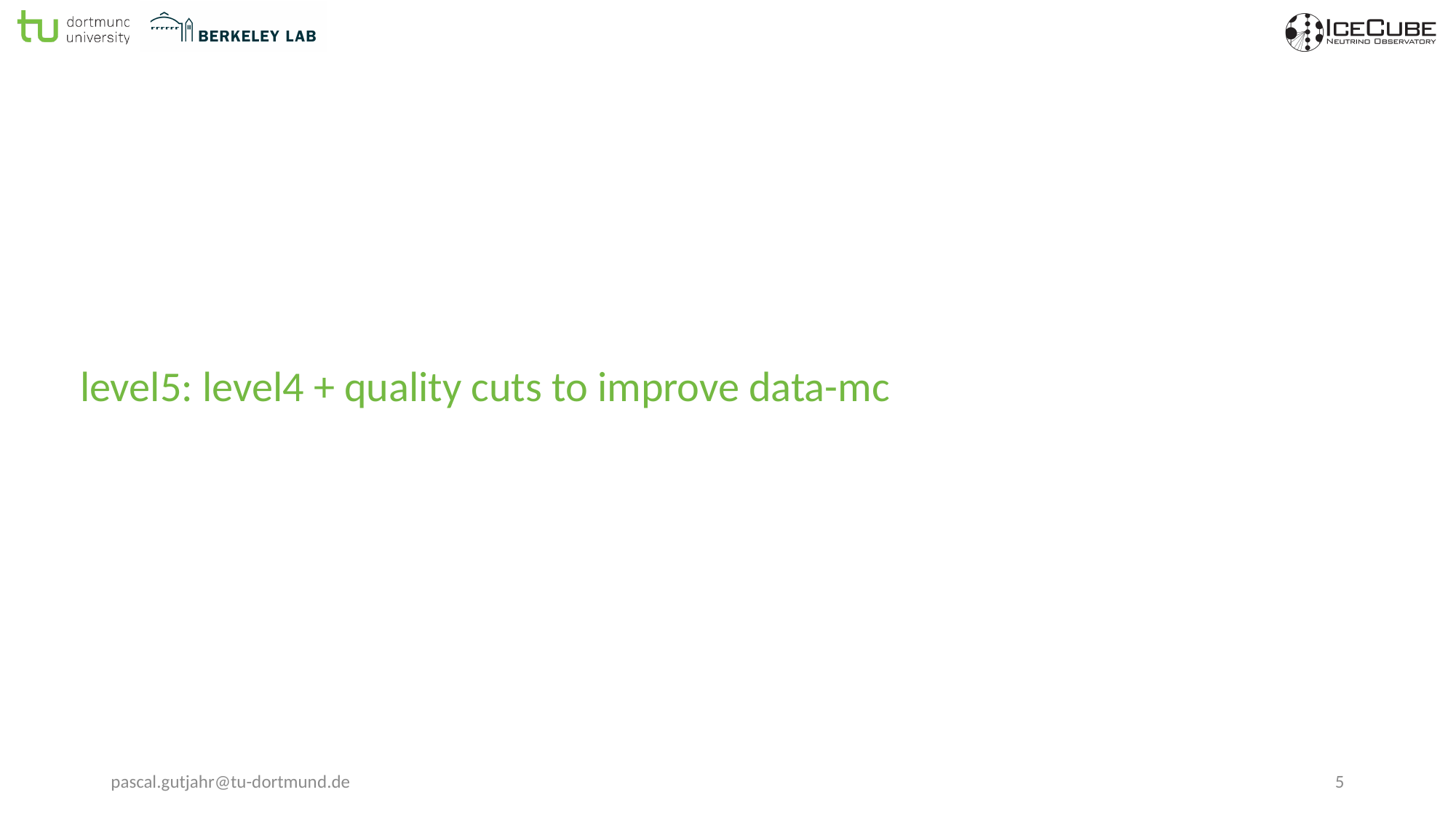

# level5: level4 + quality cuts to improve data-mc
pascal.gutjahr@tu-dortmund.de
5